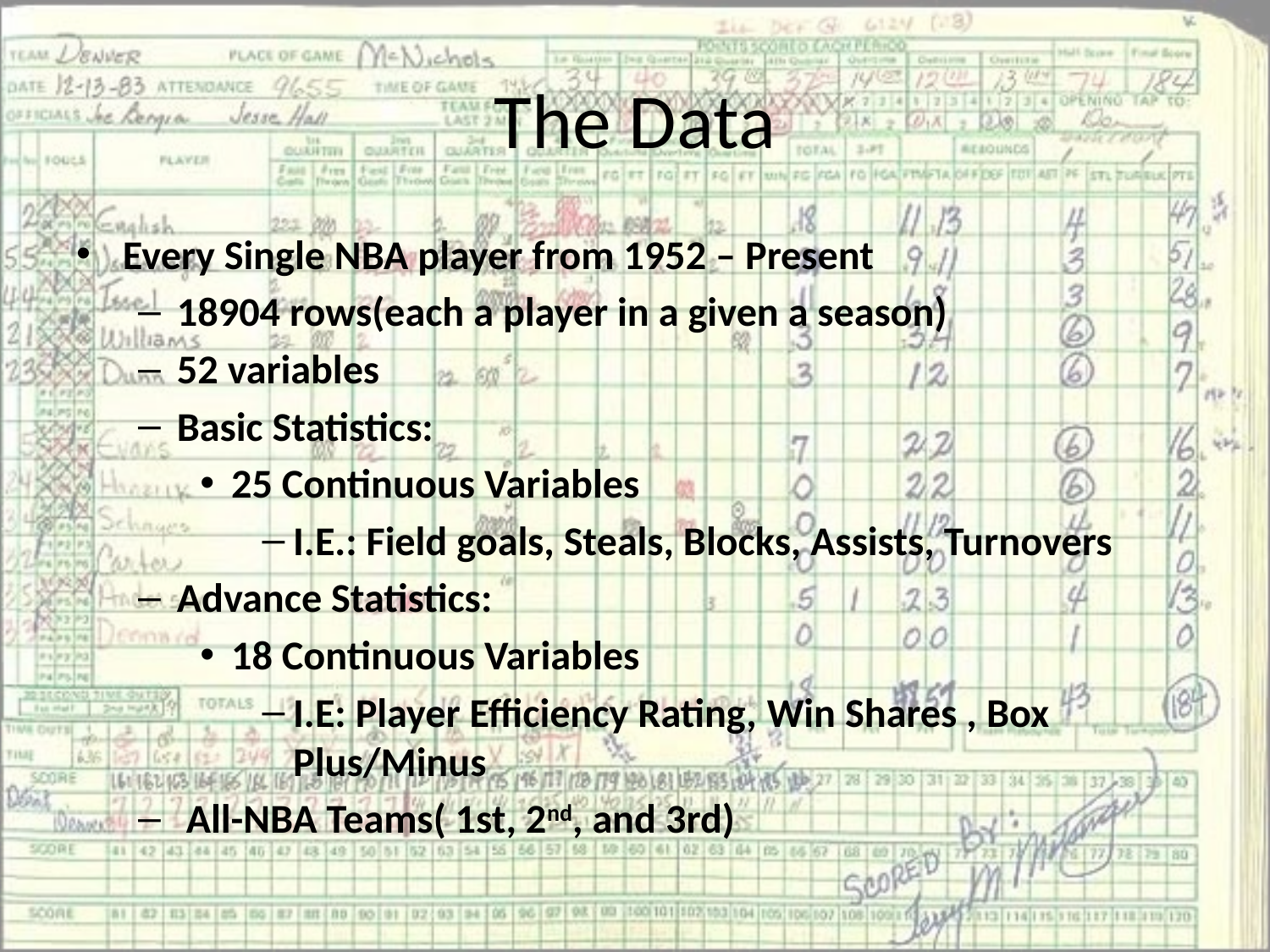

# The Data
Every Single NBA player from 1952 – Present
18904 rows(each a player in a given a season)
52 variables
Basic Statistics:
25 Continuous Variables
I.E.: Field goals, Steals, Blocks, Assists, Turnovers
Advance Statistics:
18 Continuous Variables
I.E: Player Efficiency Rating, Win Shares , Box Plus/Minus
 All-NBA Teams( 1st, 2nd, and 3rd)